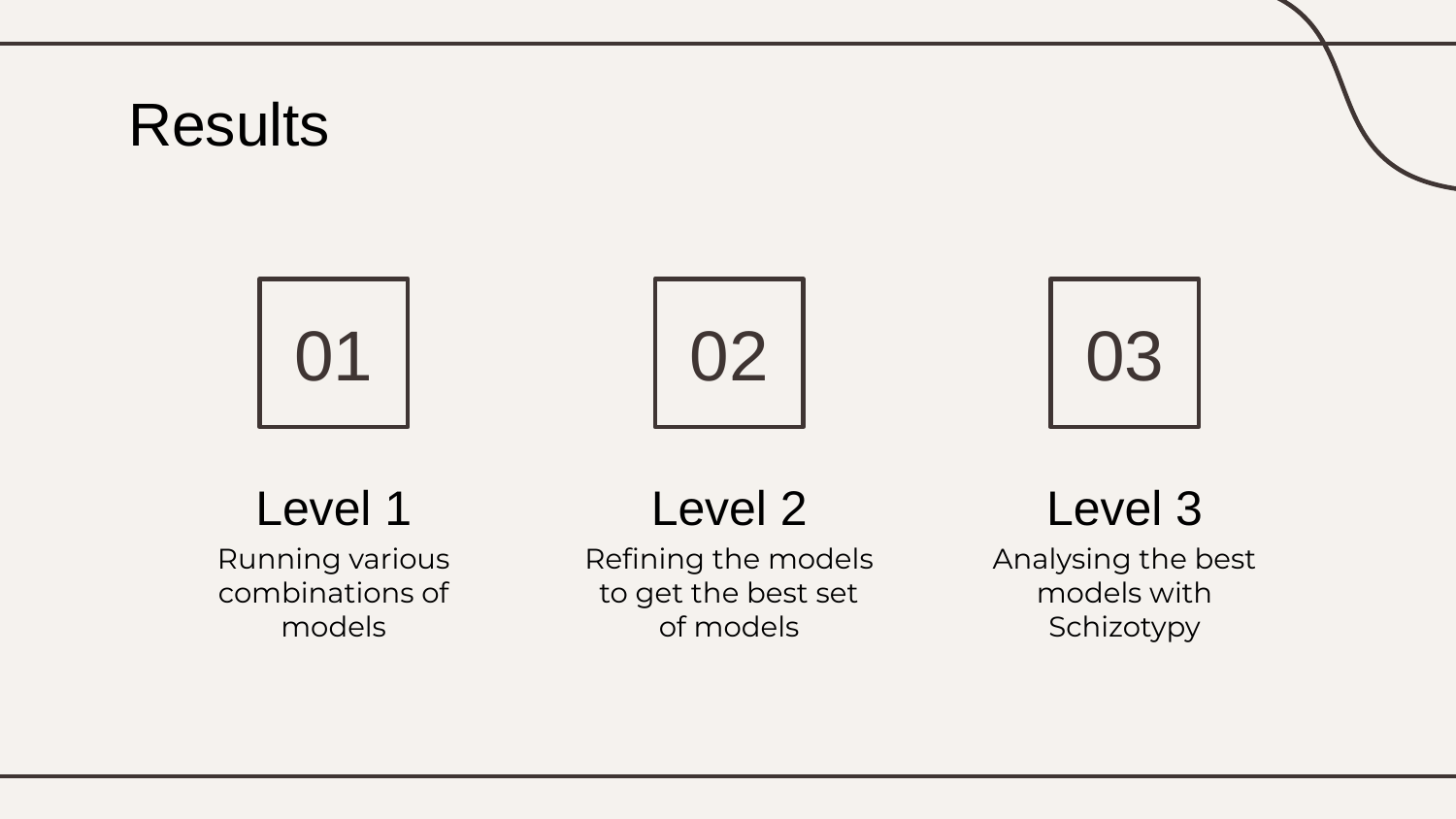

# Results

01

02

03
Level 1
Level 2
Level 3
Running various combinations of models
Refining the models to get the best set of models
Analysing the best models with Schizotypy